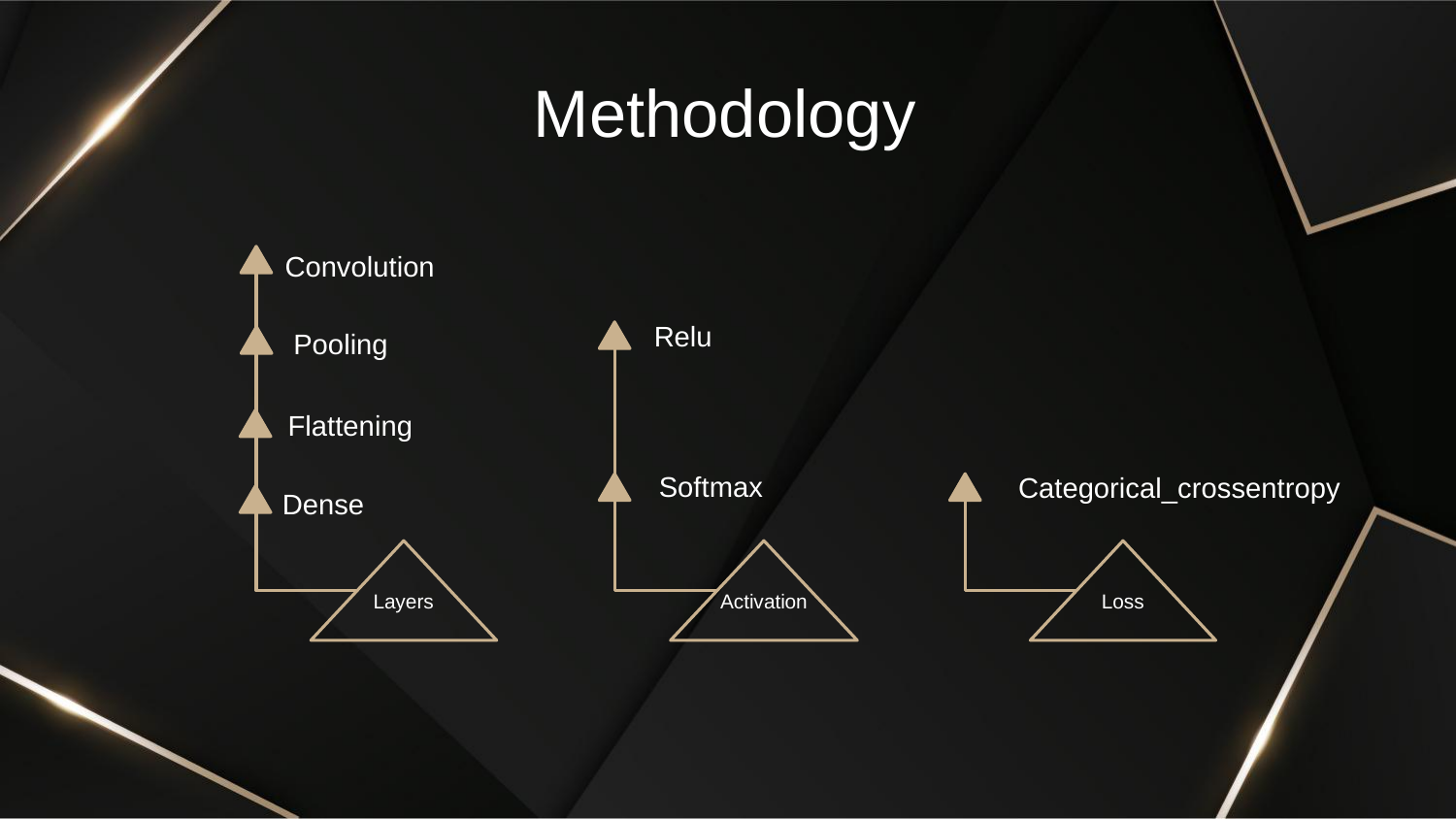

# Methodology

Convolution

Relu

 Pooling

Flattening

Softmax

Dense
Categorical_crossentropy

Layers
Activation
Loss